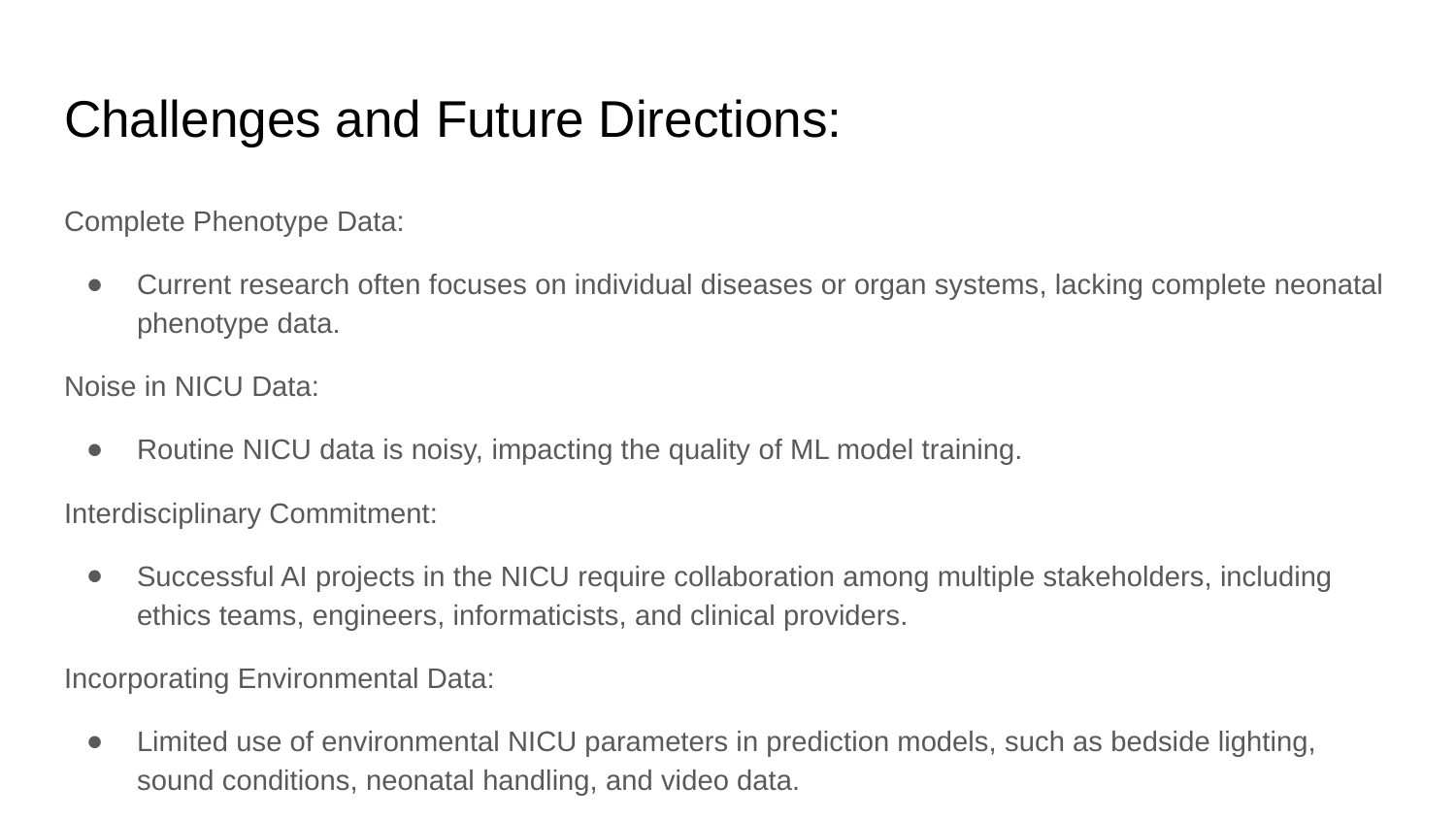

# Challenges and Future Directions:
Complete Phenotype Data:
Current research often focuses on individual diseases or organ systems, lacking complete neonatal phenotype data.
Noise in NICU Data:
Routine NICU data is noisy, impacting the quality of ML model training.
Interdisciplinary Commitment:
Successful AI projects in the NICU require collaboration among multiple stakeholders, including ethics teams, engineers, informaticists, and clinical providers.
Incorporating Environmental Data:
Limited use of environmental NICU parameters in prediction models, such as bedside lighting, sound conditions, neonatal handling, and video data.